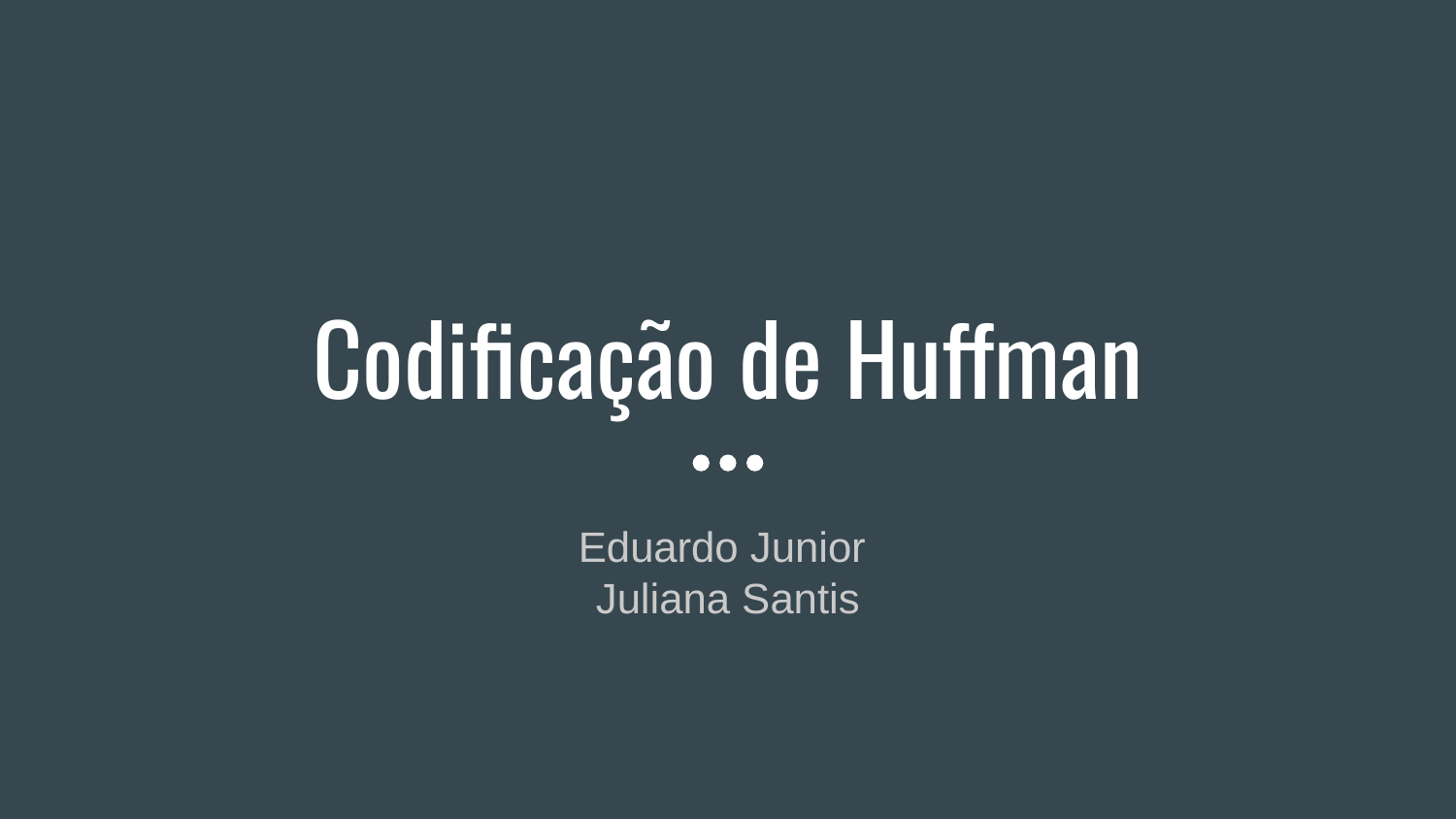

# Codificação de Huffman
Eduardo Junior
Juliana Santis